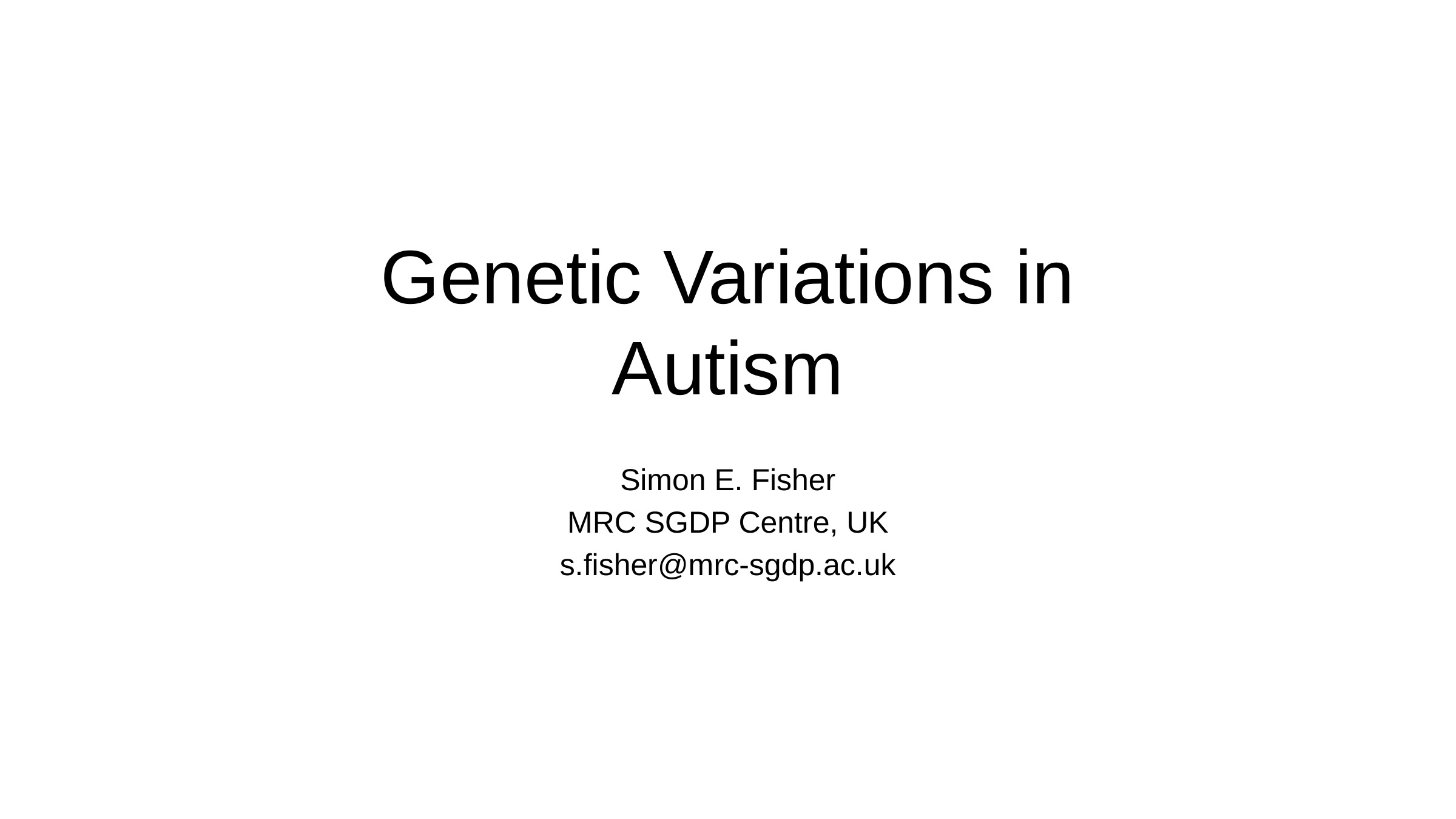

# Genetic Variations in Autism
Simon E. Fisher
MRC SGDP Centre, UK
s.fisher@mrc-sgdp.ac.uk